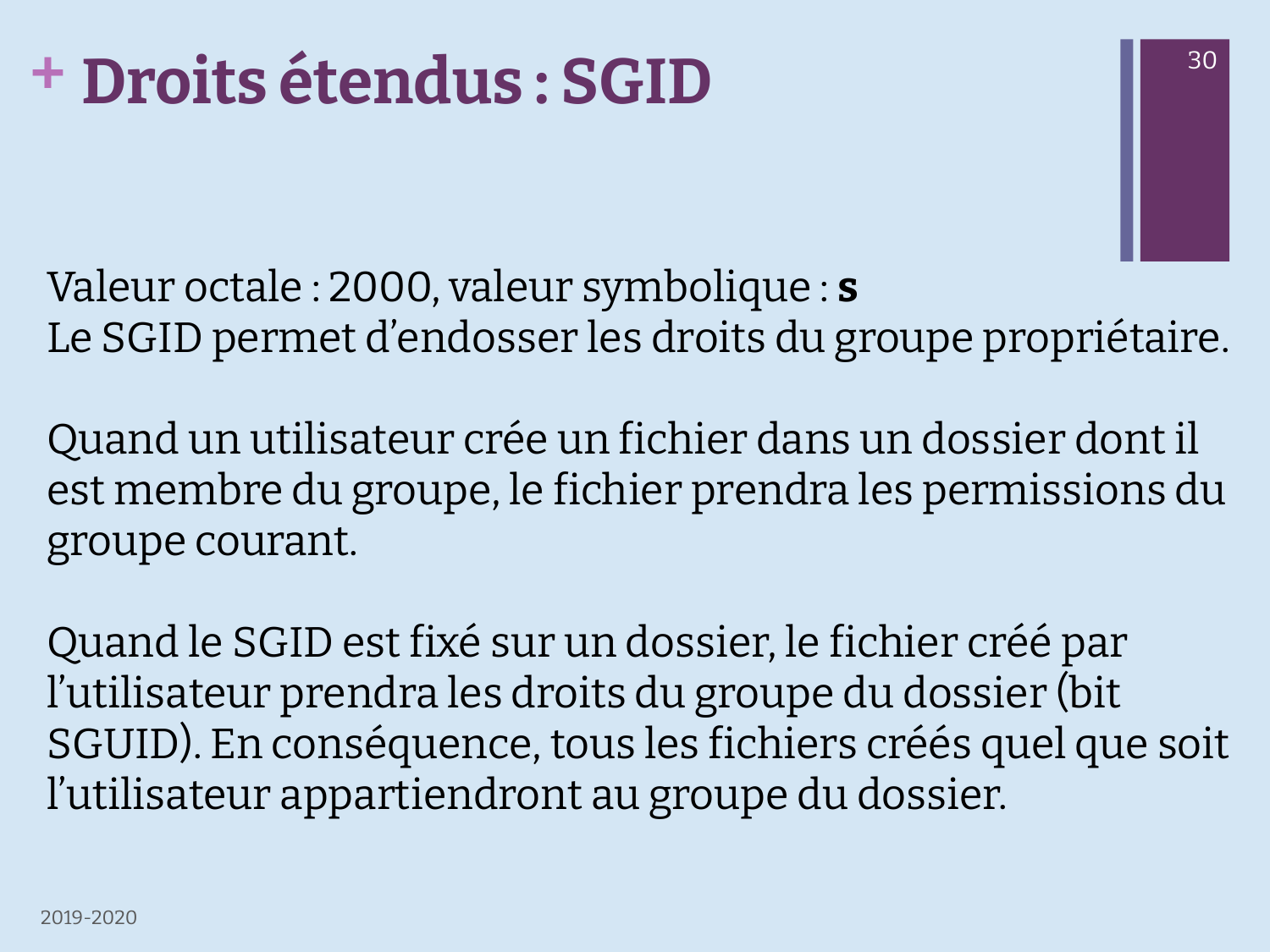

# Droits étendus : SGID
30

Valeur octale : 2000, valeur symbolique : s
Le SGID permet d’endosser les droits du groupe propriétaire.

Quand un utilisateur crée un fichier dans un dossier dont il est membre du groupe, le fichier prendra les permissions du groupe courant.

Quand le SGID est fixé sur un dossier, le fichier créé par l’utilisateur prendra les droits du groupe du dossier (bit SGUID). En conséquence, tous les fichiers créés quel que soit l’utilisateur appartiendront au groupe du dossier.

2019-2020